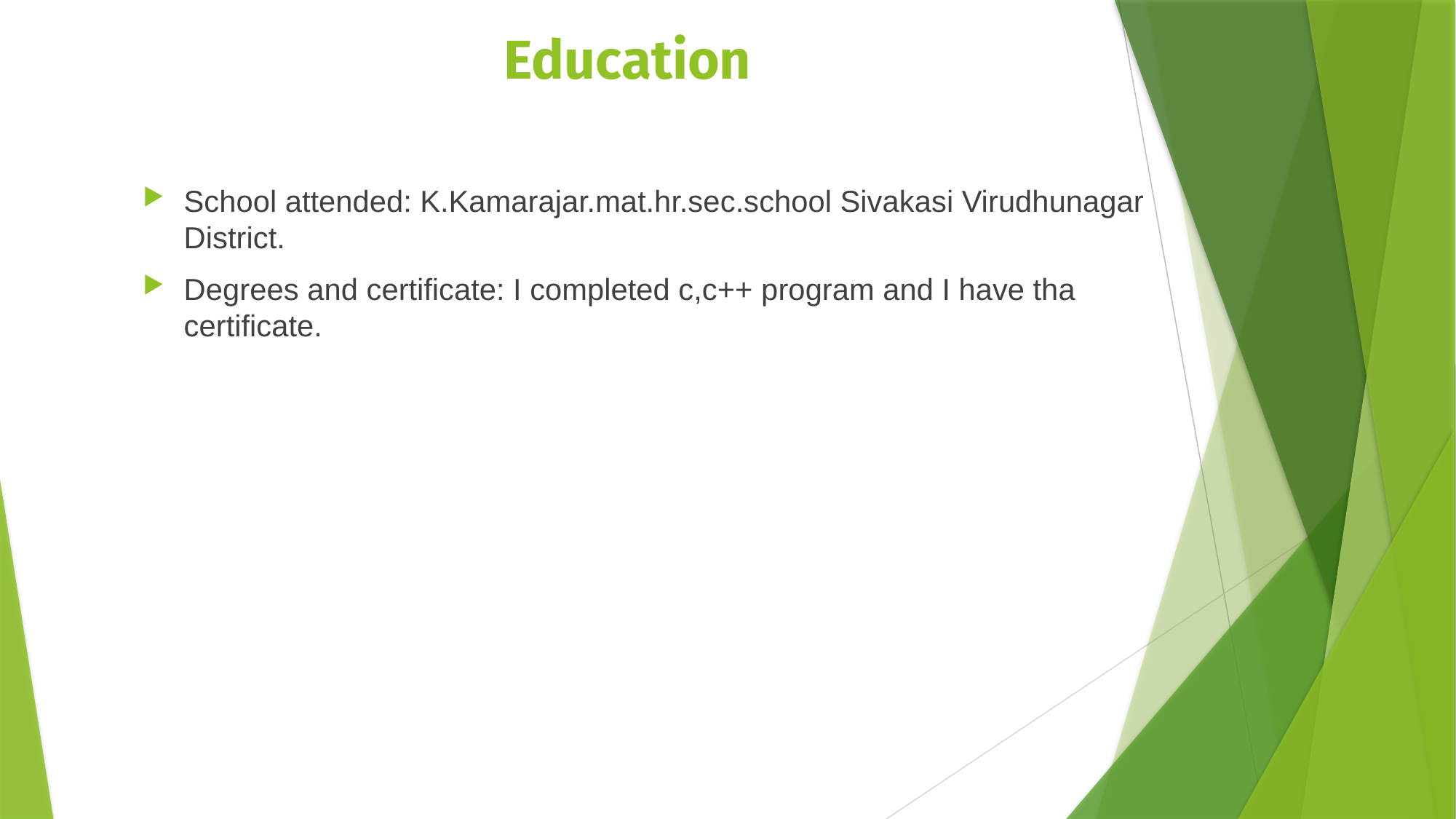

# Education
School attended: K.Kamarajar.mat.hr.sec.school Sivakasi Virudhunagar District.
Degrees and certificate: I completed c,c++ program and I have tha certificate.